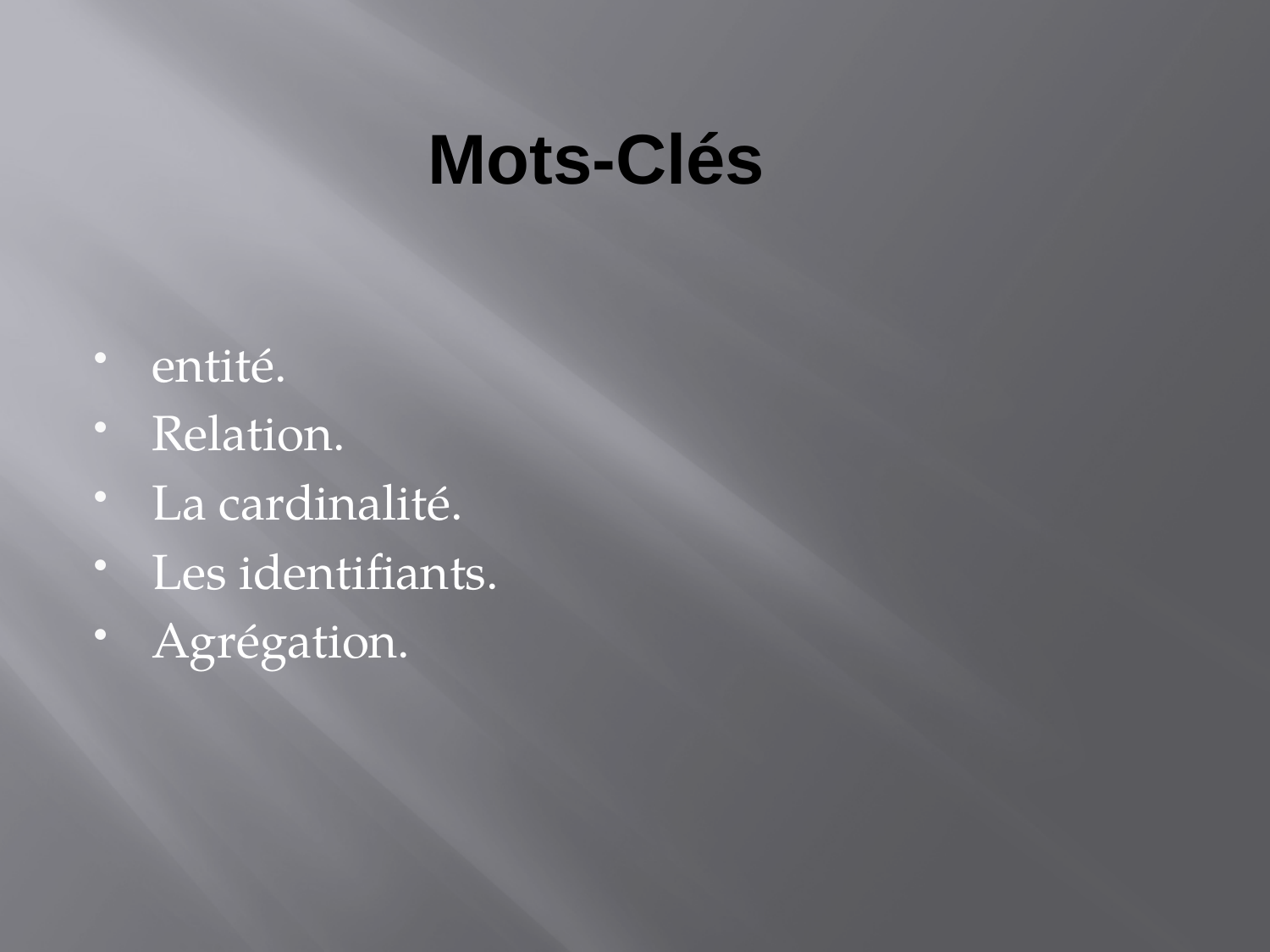

# Mots-Clés
entité.
Relation.
La cardinalité.
Les identifiants.
Agrégation.